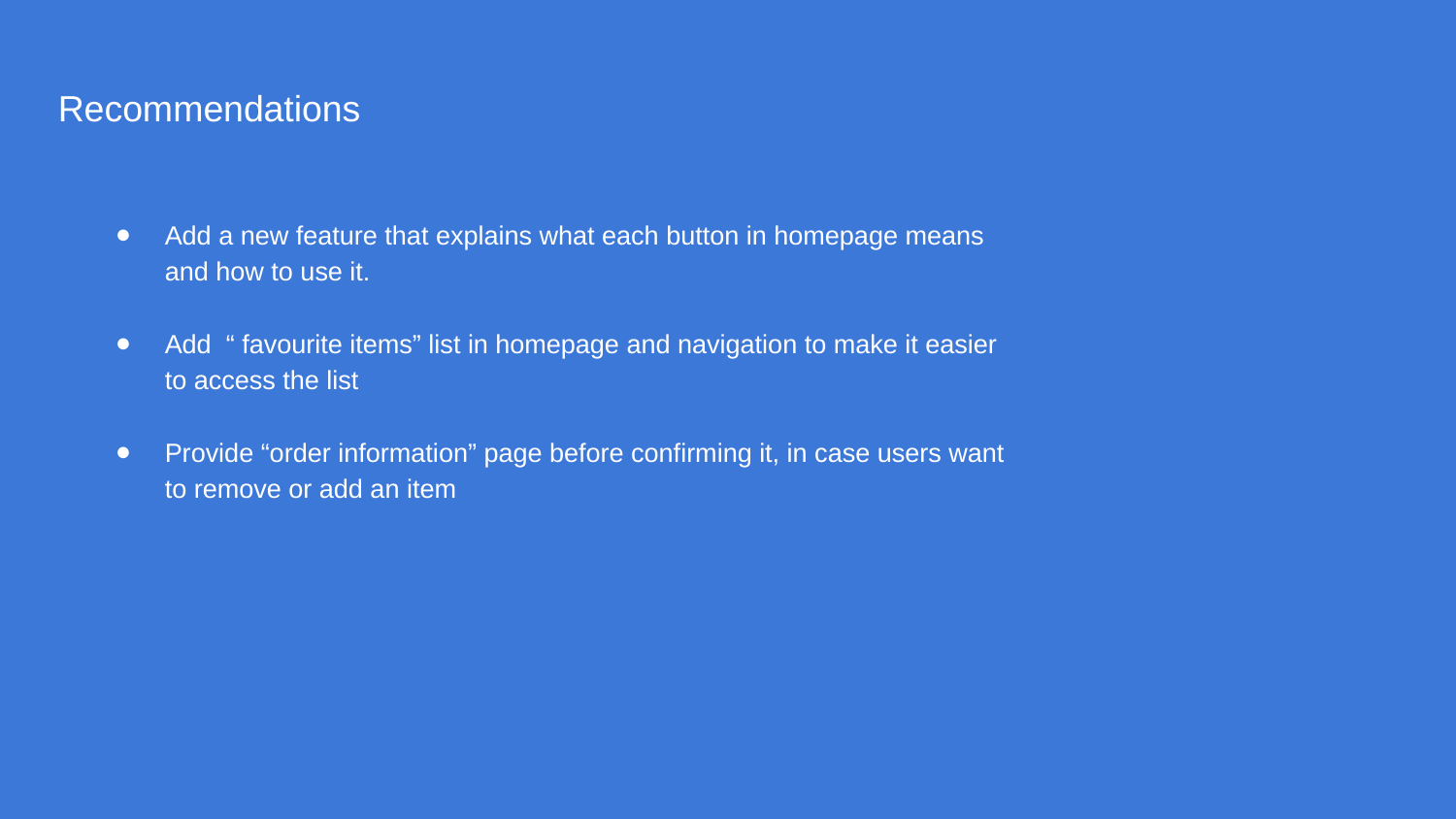

Recommendations

Add a new feature that explains what each button in homepage means and how to use it.

Add  “ favourite items” list in homepage and navigation to make it easier to access the list

Provide “order information” page before confirming it, in case users want to remove or add an item